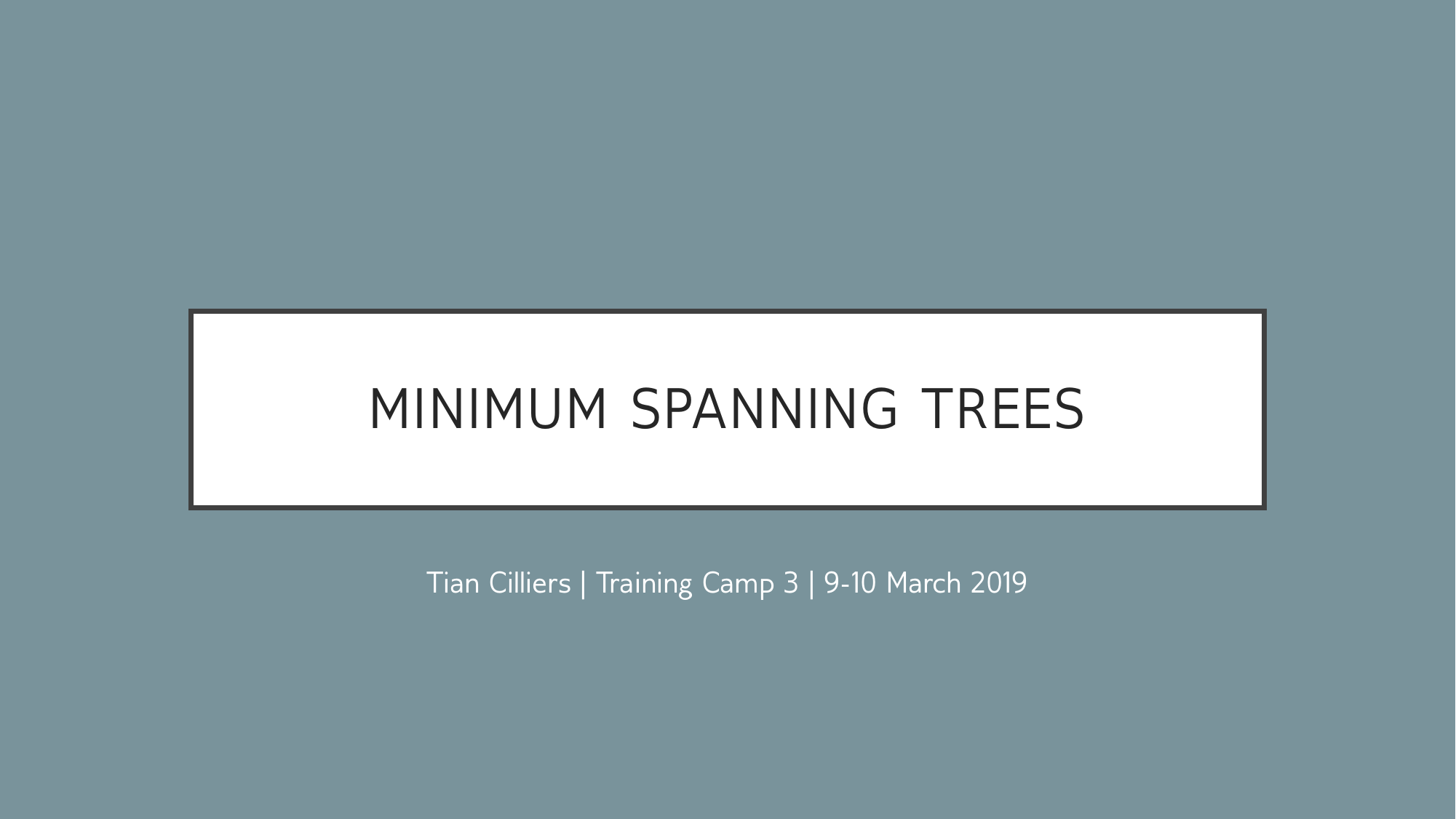

# Minimum Spanning Trees
Tian Cilliers | Training Camp 3 | 9-10 March 2019